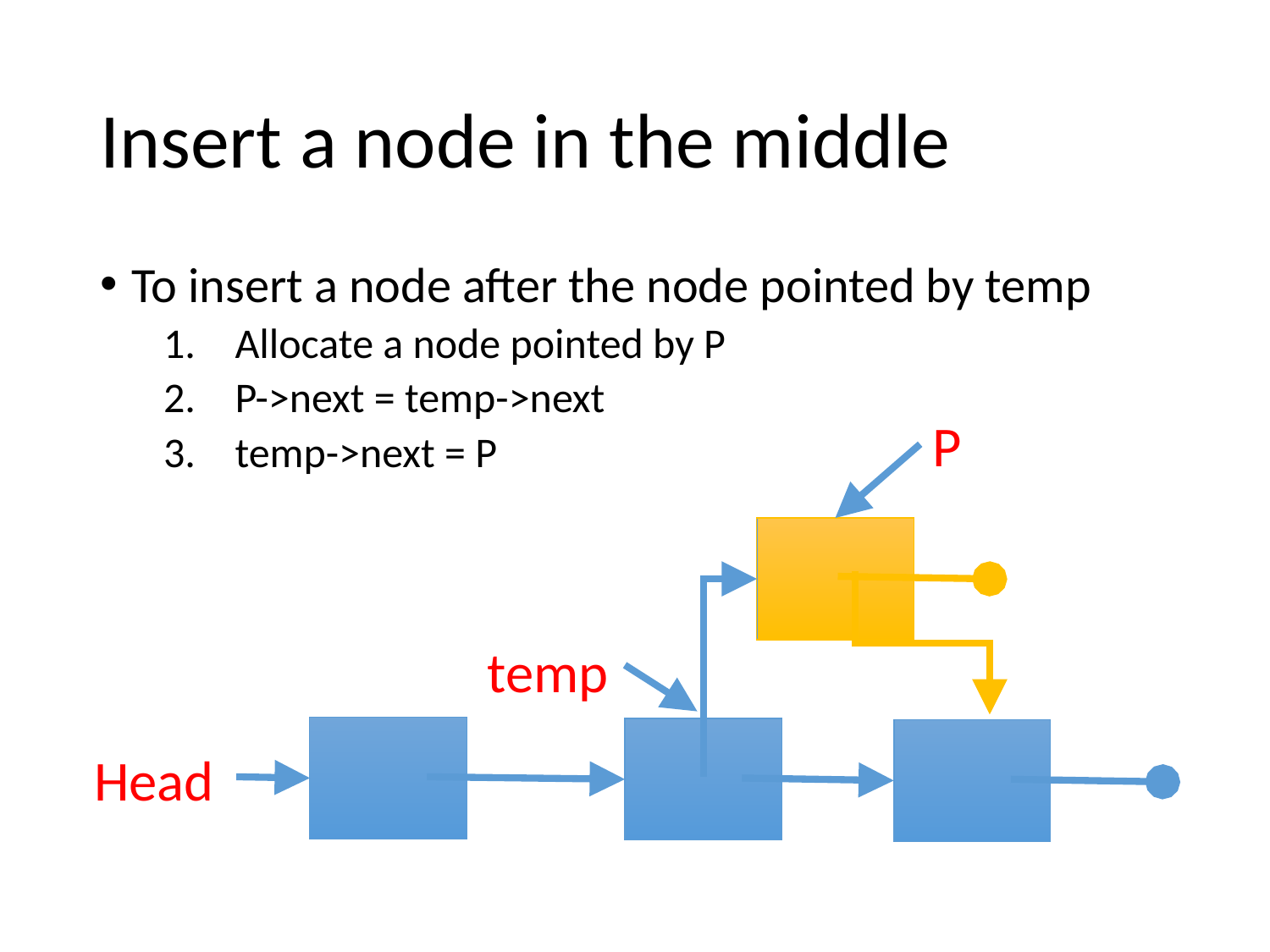

# Insert a node in the middle
To insert a node after the node pointed by temp
Allocate a node pointed by P
P->next = temp->next
temp->next = P

P

temp

Head